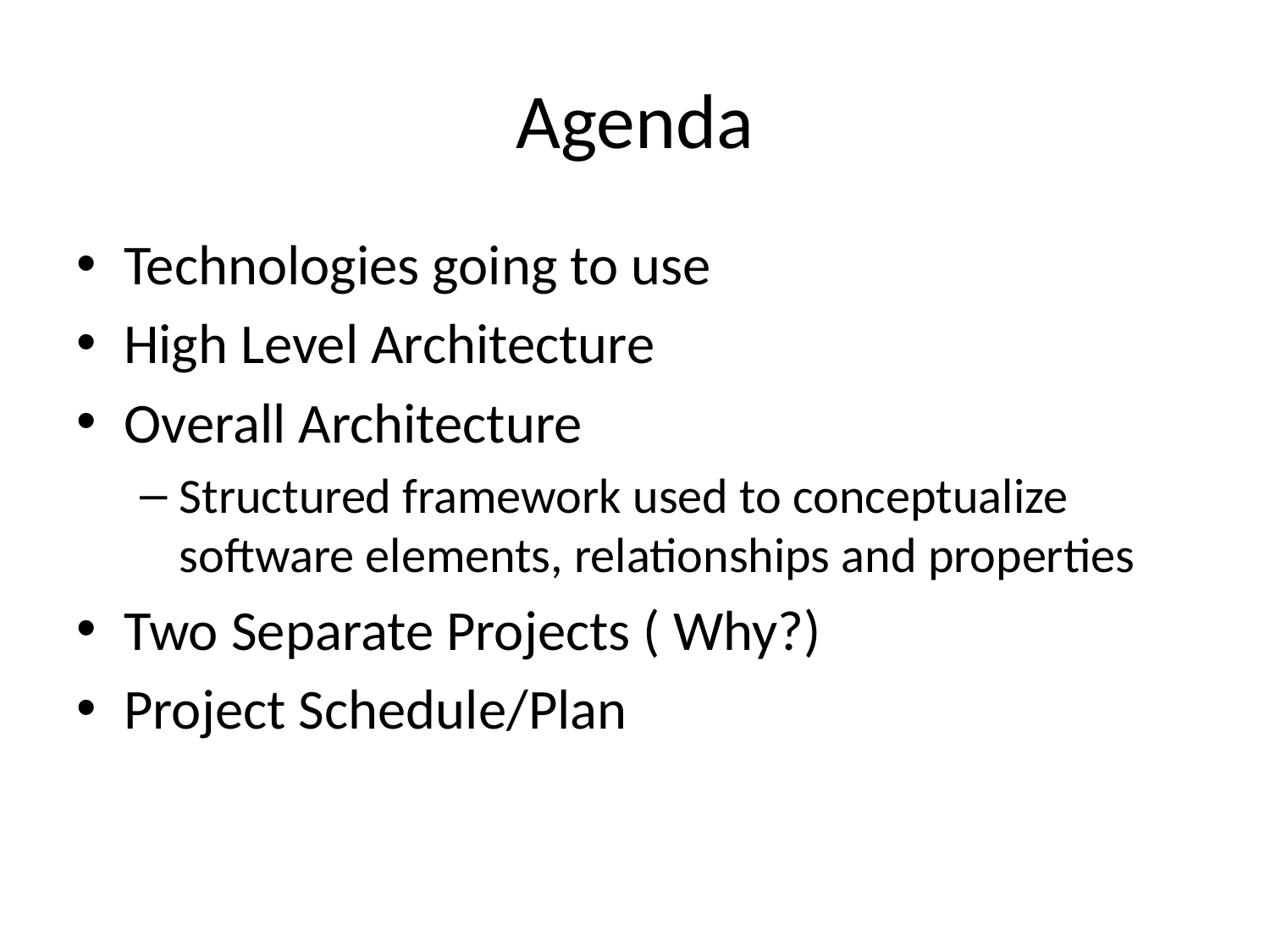

# Agenda
Technologies going to use
High Level Architecture
Overall Architecture
Structured framework used to conceptualize software elements, relationships and properties
Two Separate Projects ( Why?)
Project Schedule/Plan